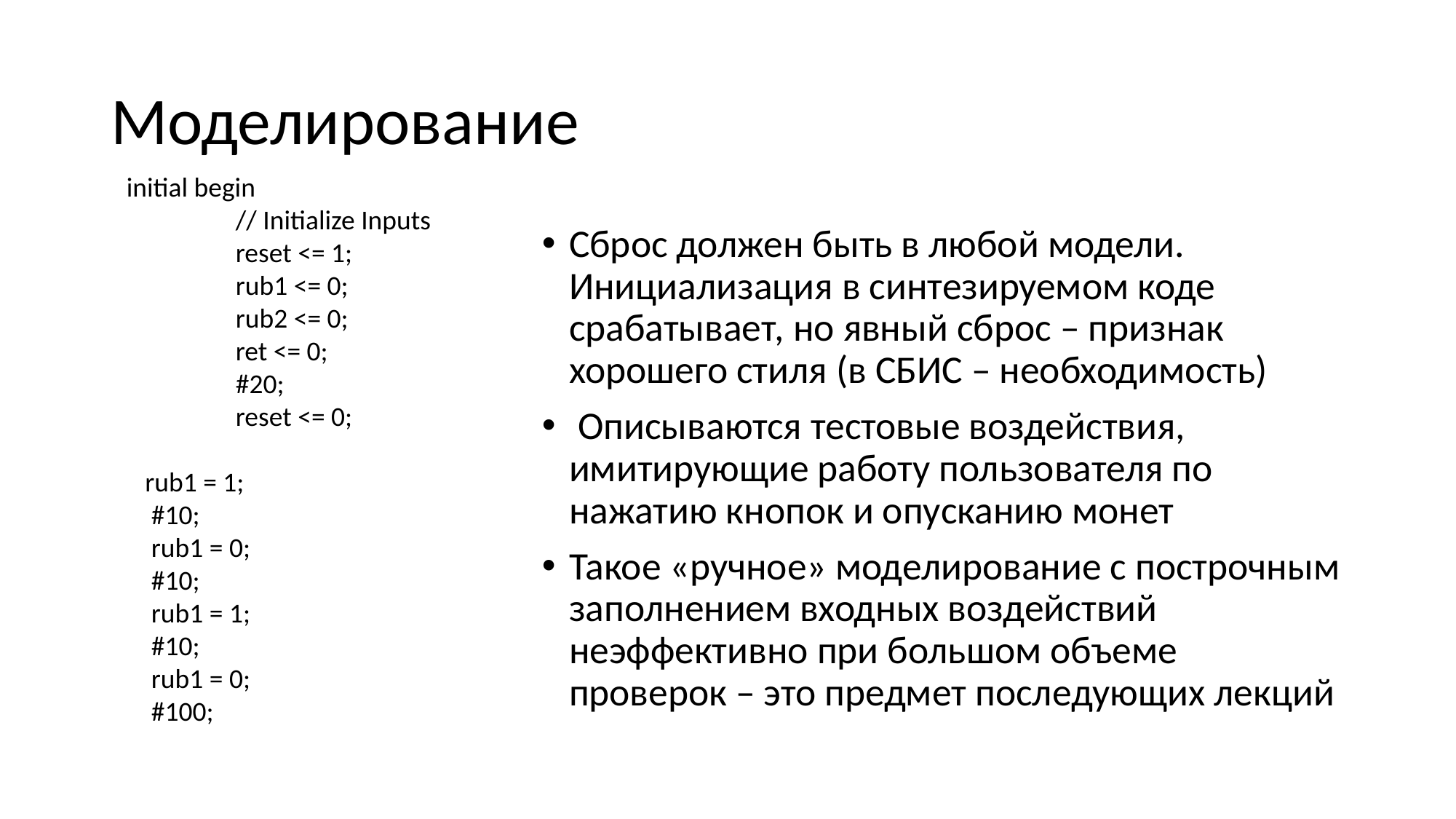

# Моделирование
	initial begin
		// Initialize Inputs
		reset <= 1;
		rub1 <= 0;
		rub2 <= 0;
		ret <= 0;
		#20;
		reset <= 0;

	   rub1 = 1;
	    #10;
	    rub1 = 0;
	    #10;
 	    rub1 = 1;
	    #10;
	    rub1 = 0;
	    #100;
Сброс должен быть в любой модели. Инициализация в синтезируемом коде срабатывает, но явный сброс – признак хорошего стиля (в СБИС – необходимость)
 Описываются тестовые воздействия, имитирующие работу пользователя по нажатию кнопок и опусканию монет
Такое «ручное» моделирование с построчным заполнением входных воздействий неэффективно при большом объеме проверок – это предмет последующих лекций